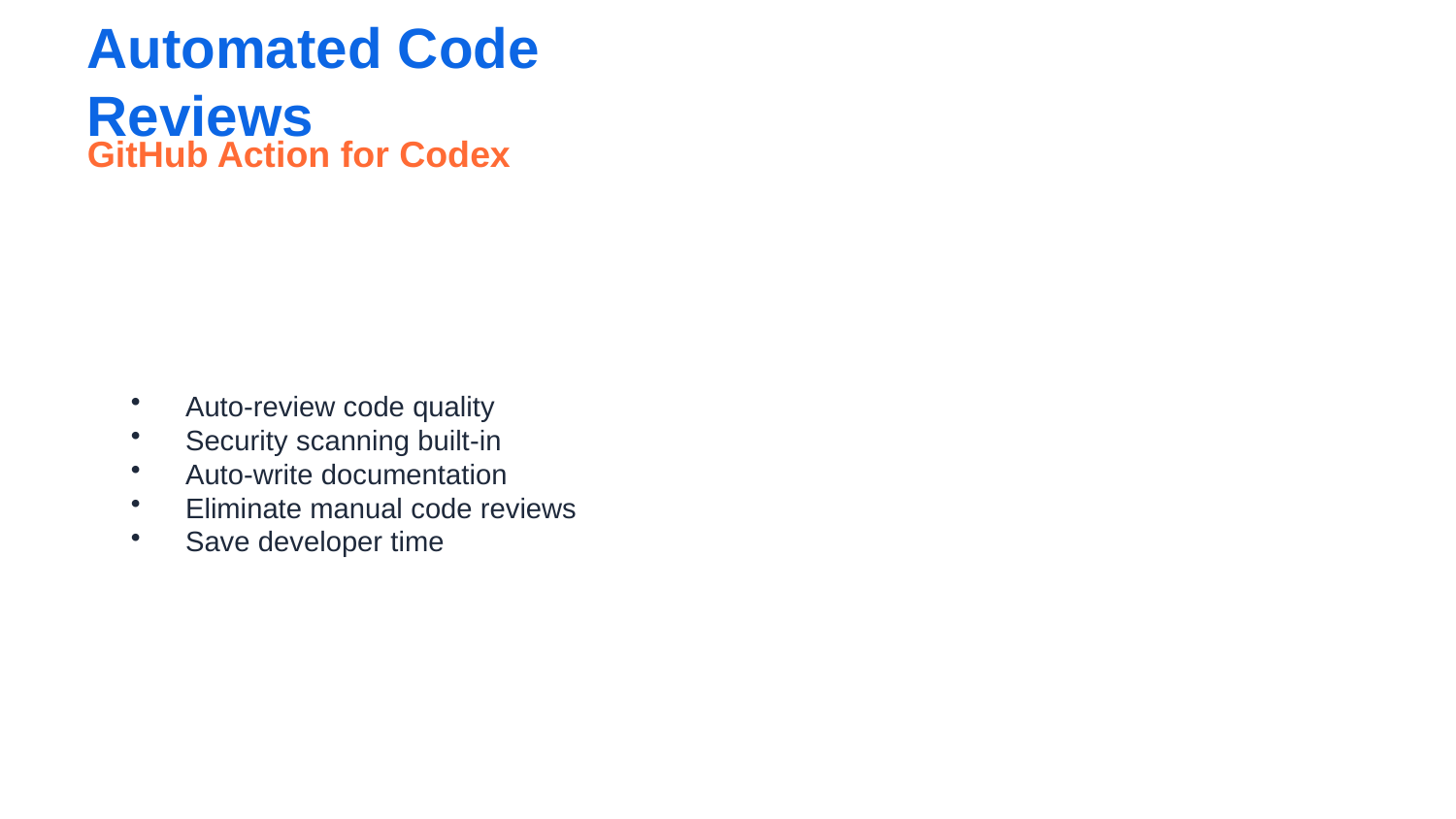

Automated Code Reviews
GitHub Action for Codex
Auto-review code quality
Security scanning built-in
Auto-write documentation
Eliminate manual code reviews
Save developer time